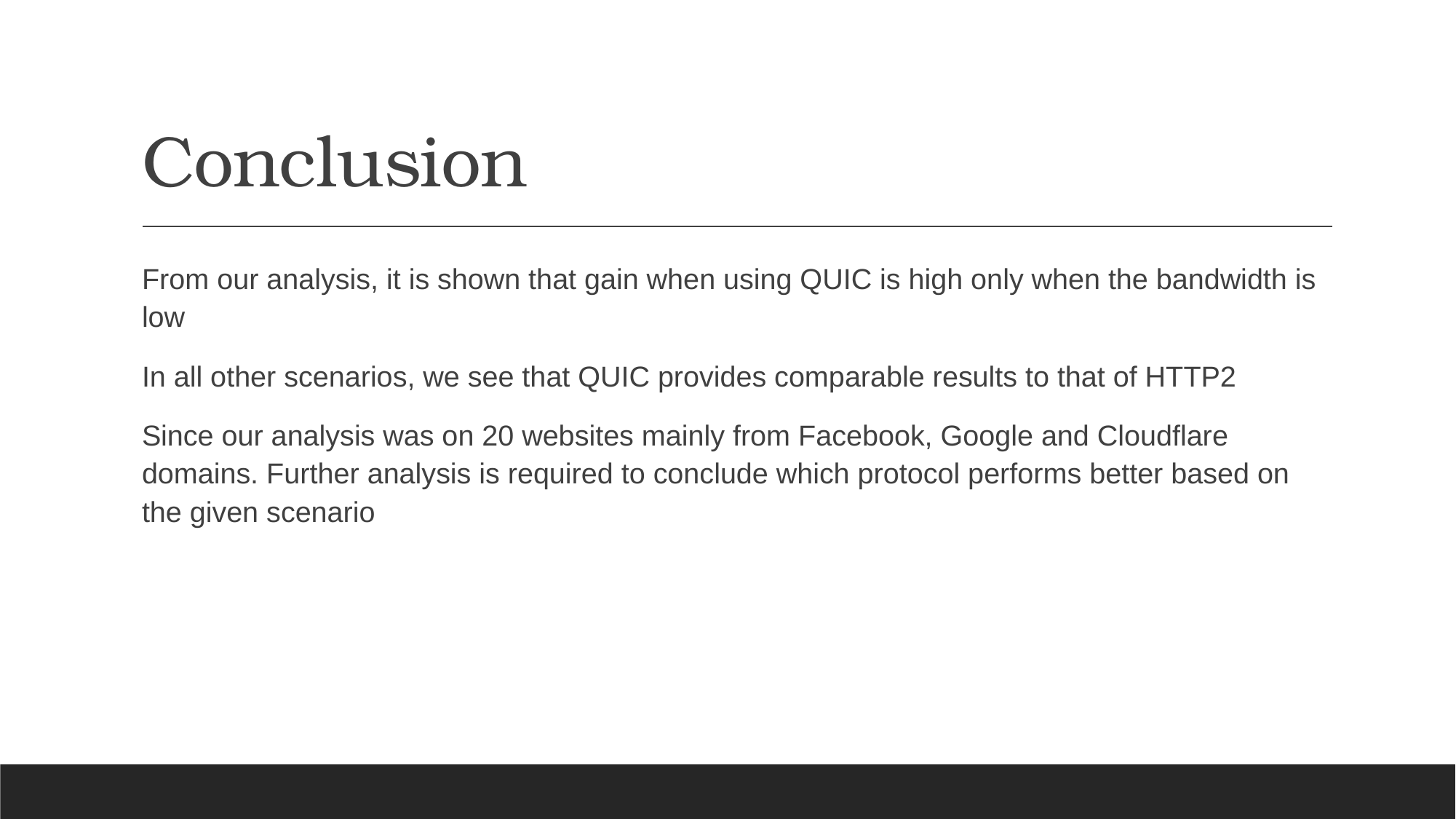

# Conclusion
From our analysis, it is shown that gain when using QUIC is high only when the bandwidth is low
In all other scenarios, we see that QUIC provides comparable results to that of HTTP2
Since our analysis was on 20 websites mainly from Facebook, Google and Cloudflare domains. Further analysis is required to conclude which protocol performs better based on the given scenario